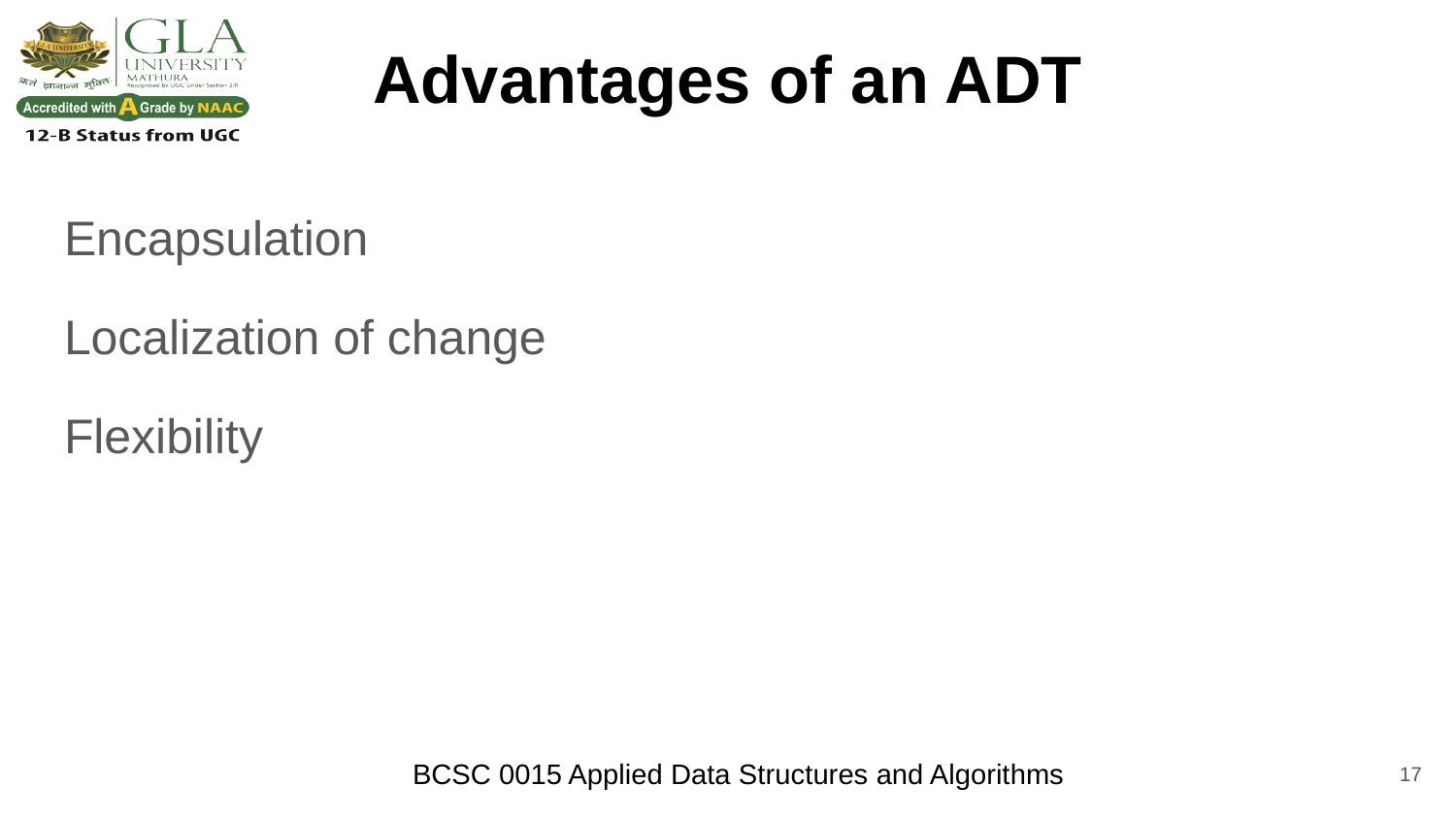

# Advantages of an ADT
Encapsulation
Localization of change
Flexibility
17